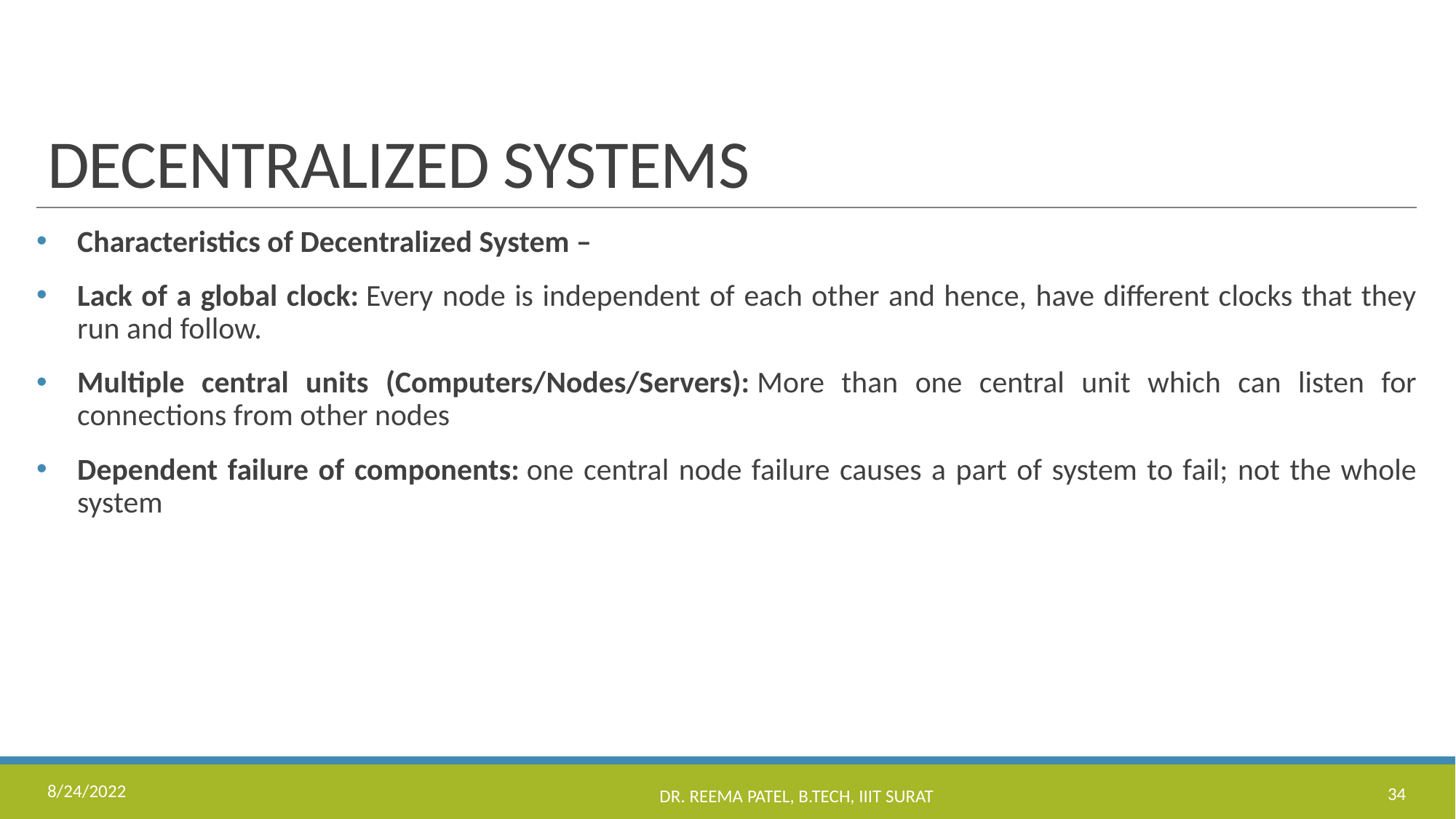

# DECENTRALIZED SYSTEMS
Characteristics of Decentralized System –
Lack of a global clock: Every node is independent of each other and hence, have different clocks that they run and follow.
Multiple central units (Computers/Nodes/Servers): More than one central unit which can listen for connections from other nodes
Dependent failure of components: one central node failure causes a part of system to fail; not the whole system

8/24/2022
Dr. Reema Patel, B.Tech, IIIT Surat
34